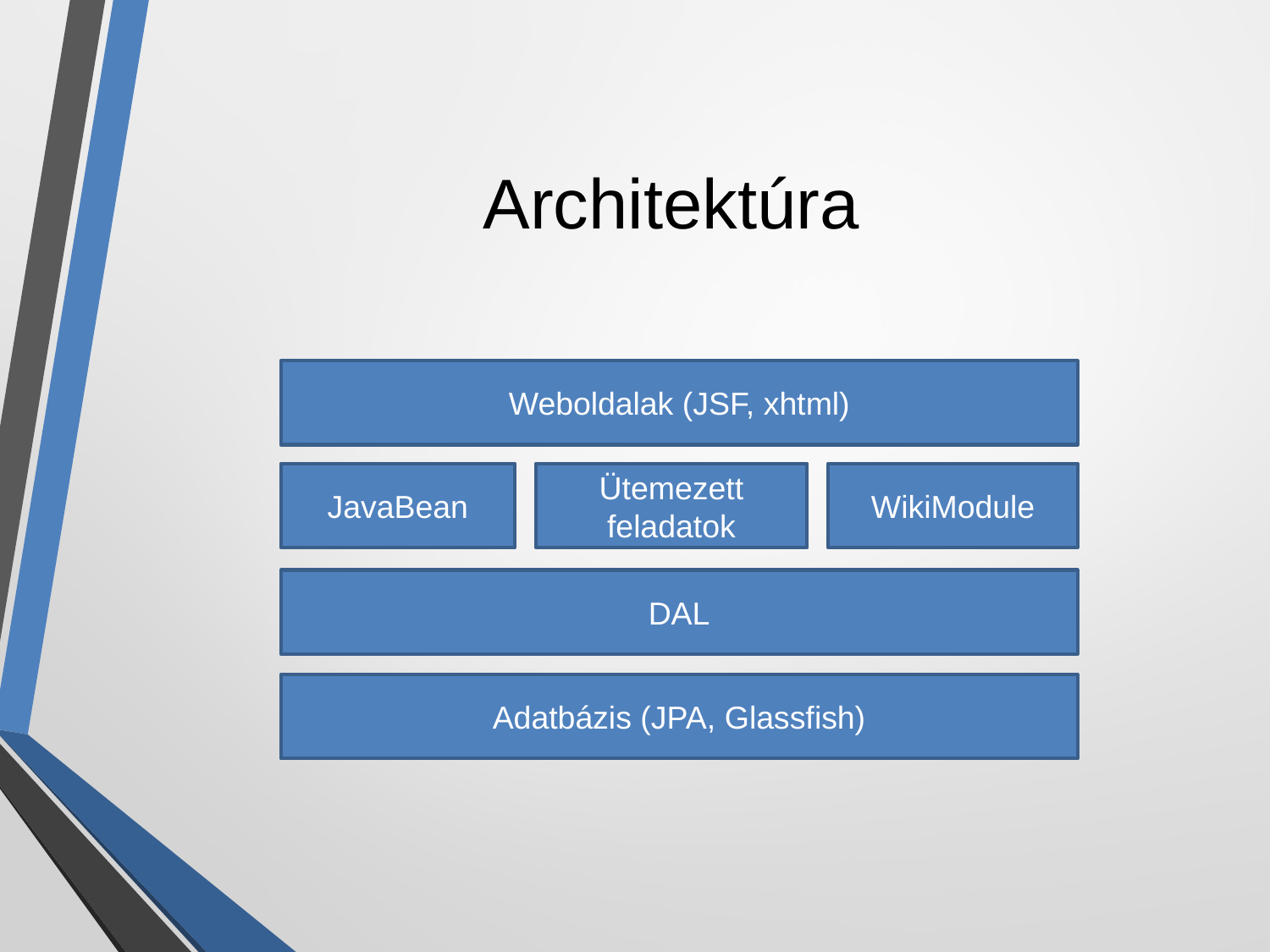

Architektúra
Weboldalak (JSF, xhtml)
JavaBean
Ütemezett feladatok
WikiModule
DAL
Adatbázis (JPA, Glassfish)